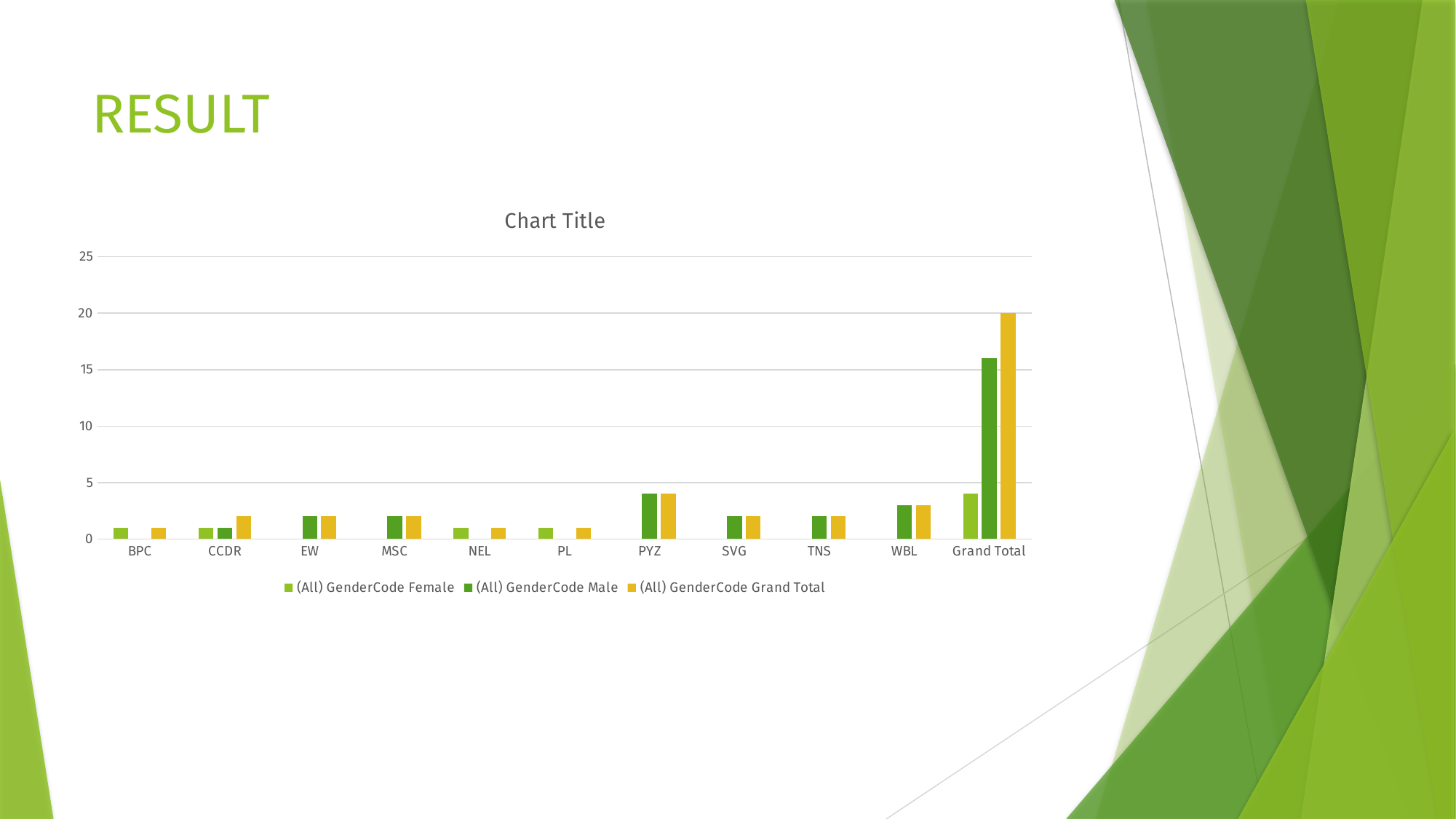

# RESULT

### Chart:

| Category | (All) | (All) | (All) |
|---|---|---|---|
| BPC | 1.0 | None | 1.0 |
| CCDR | 1.0 | 1.0 | 2.0 |
| EW | None | 2.0 | 2.0 |
| MSC | None | 2.0 | 2.0 |
| NEL | 1.0 | None | 1.0 |
| PL | 1.0 | None | 1.0 |
| PYZ | None | 4.0 | 4.0 |
| SVG | None | 2.0 | 2.0 |
| TNS | None | 2.0 | 2.0 |
| WBL | None | 3.0 | 3.0 |
| Grand Total | 4.0 | 16.0 | 20.0 |